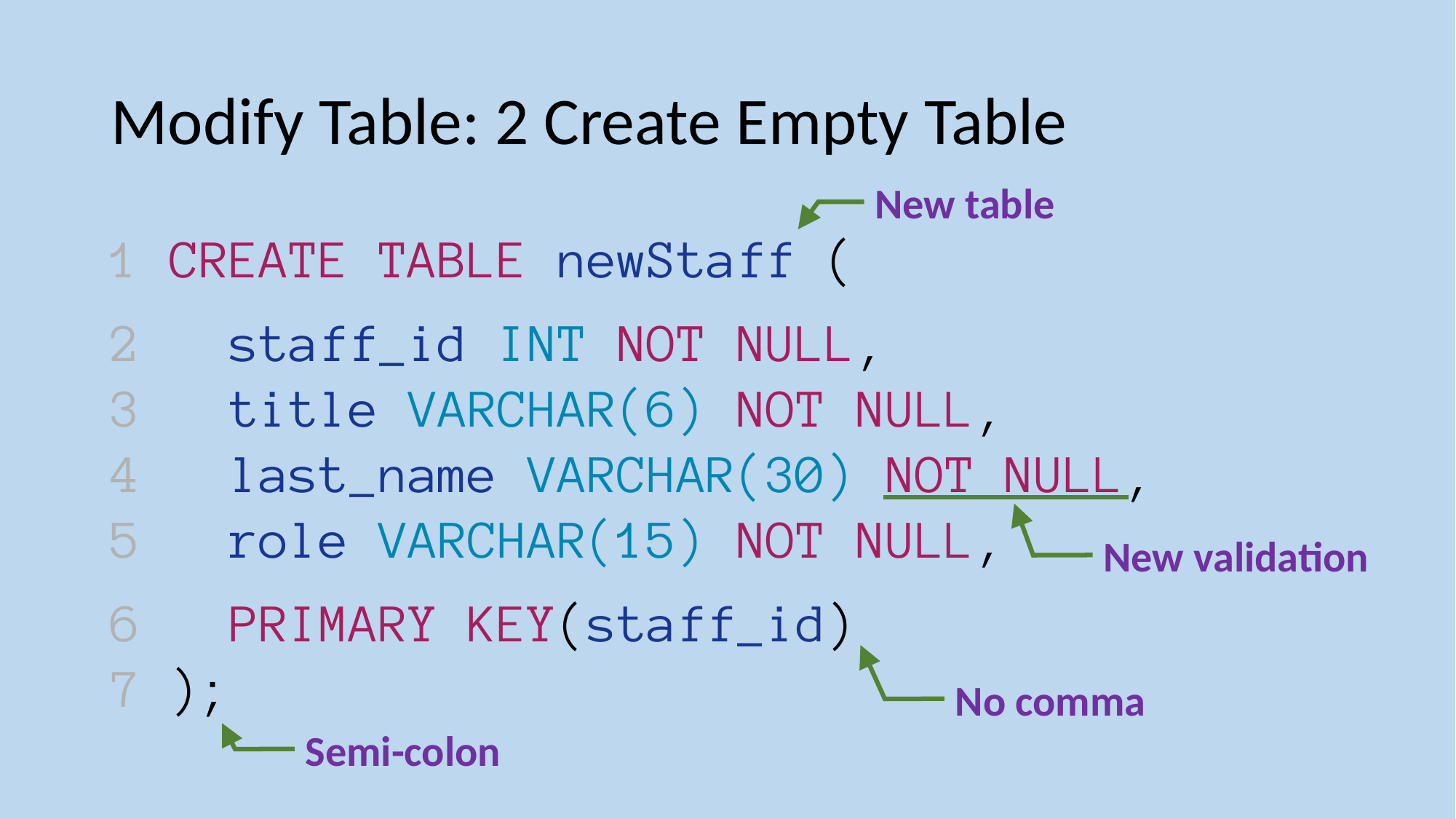

# Modify Table: 2 Create Empty Table
New table
1 CREATE TABLE newStaff (
2   staff_id INT NOT NULL,
3   title VARCHAR(6) NOT NULL,
4   last_name VARCHAR(30) NOT NULL,
5   role VARCHAR(15) NOT NULL,
6   PRIMARY KEY(staff_id)
7 );
New validation
No comma
Semi-colon